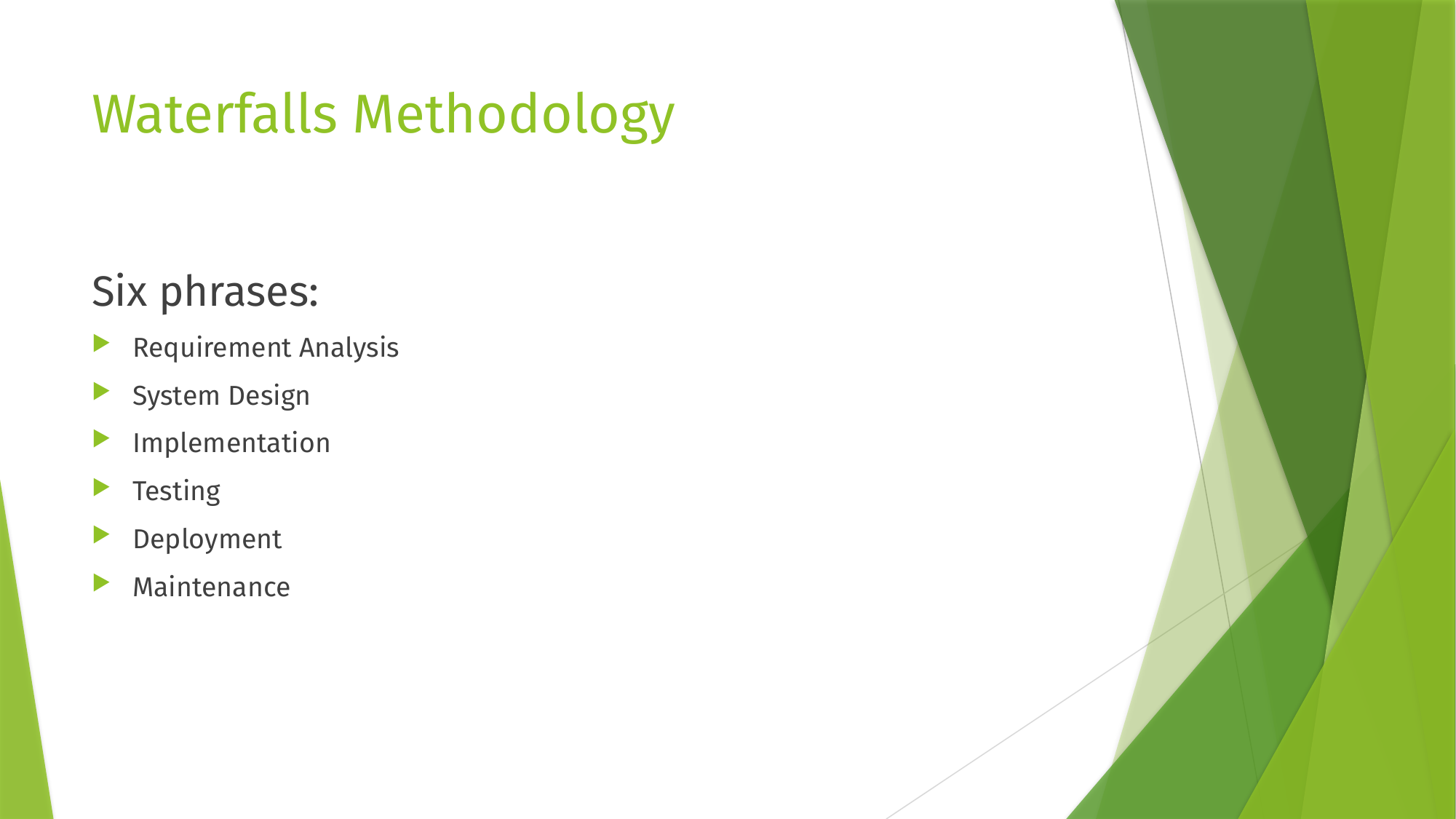

# Waterfalls Methodology
Six phrases:
Requirement Analysis
System Design
Implementation
Testing
Deployment
Maintenance